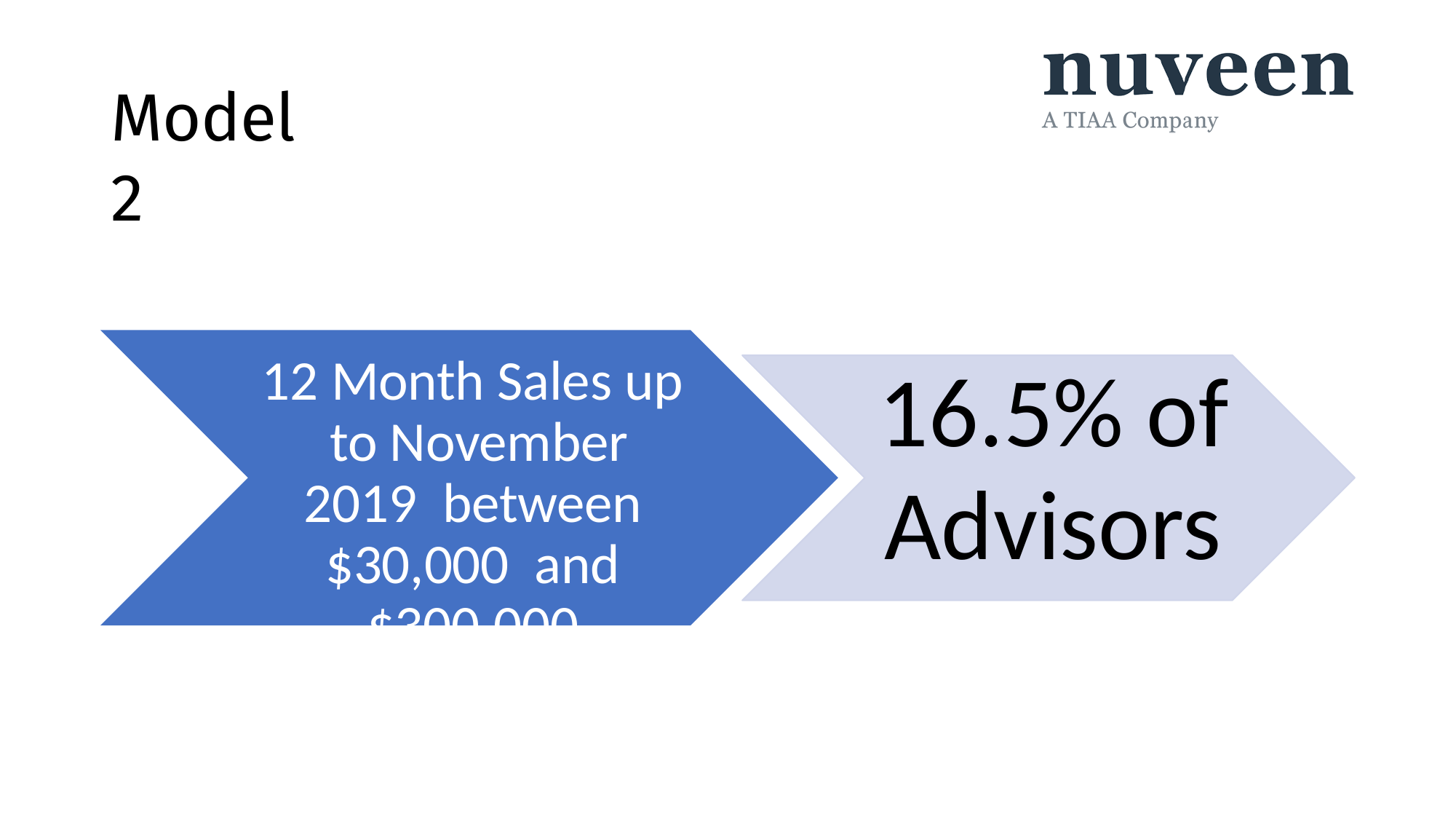

Model 2

12 Month Sales up  to November 2019  between $30,000  and $300,000
16.5% of
Advisors